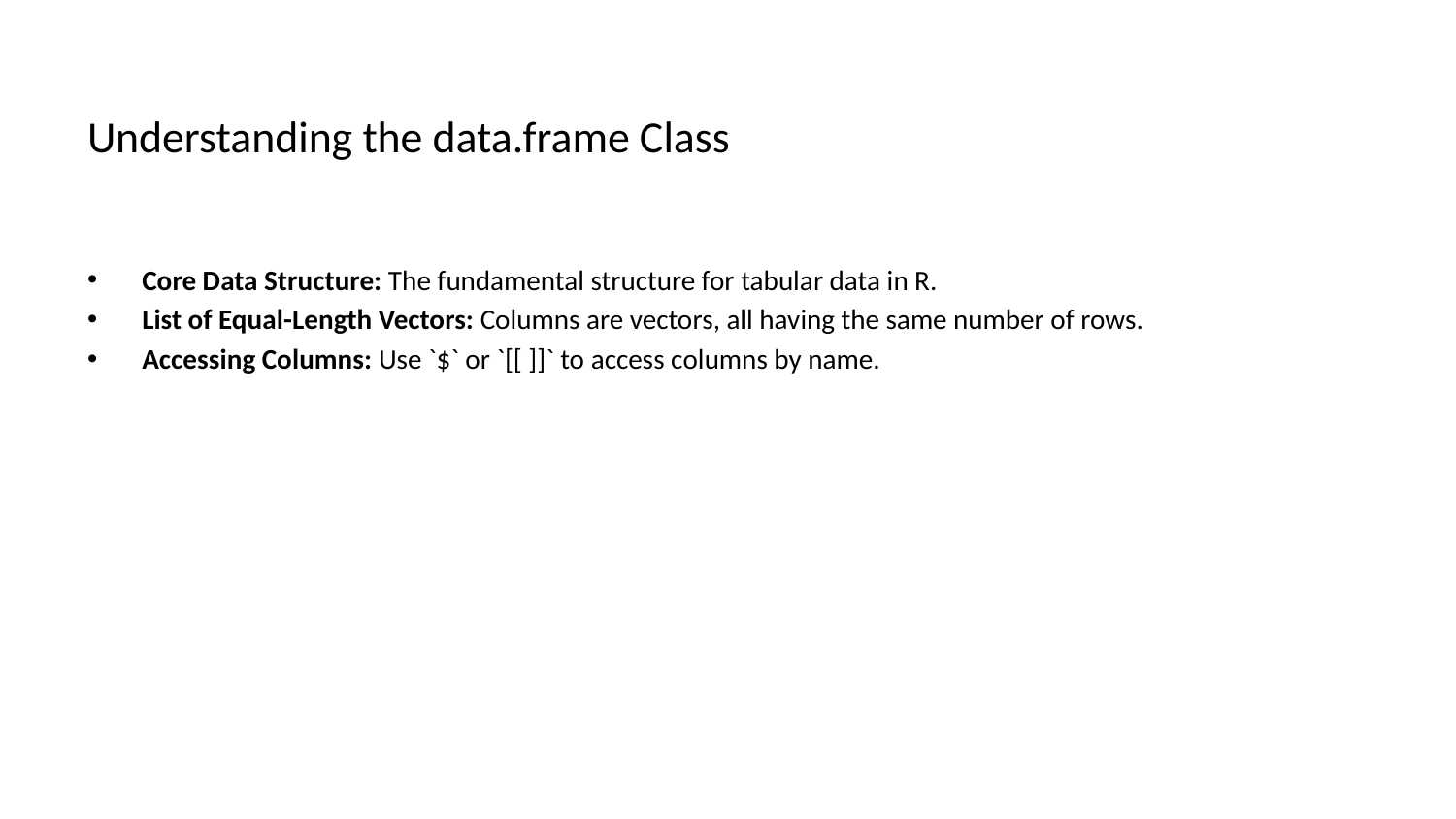

# Understanding the data.frame Class
Core Data Structure: The fundamental structure for tabular data in R.
List of Equal-Length Vectors: Columns are vectors, all having the same number of rows.
Accessing Columns: Use `$` or `[[ ]]` to access columns by name.